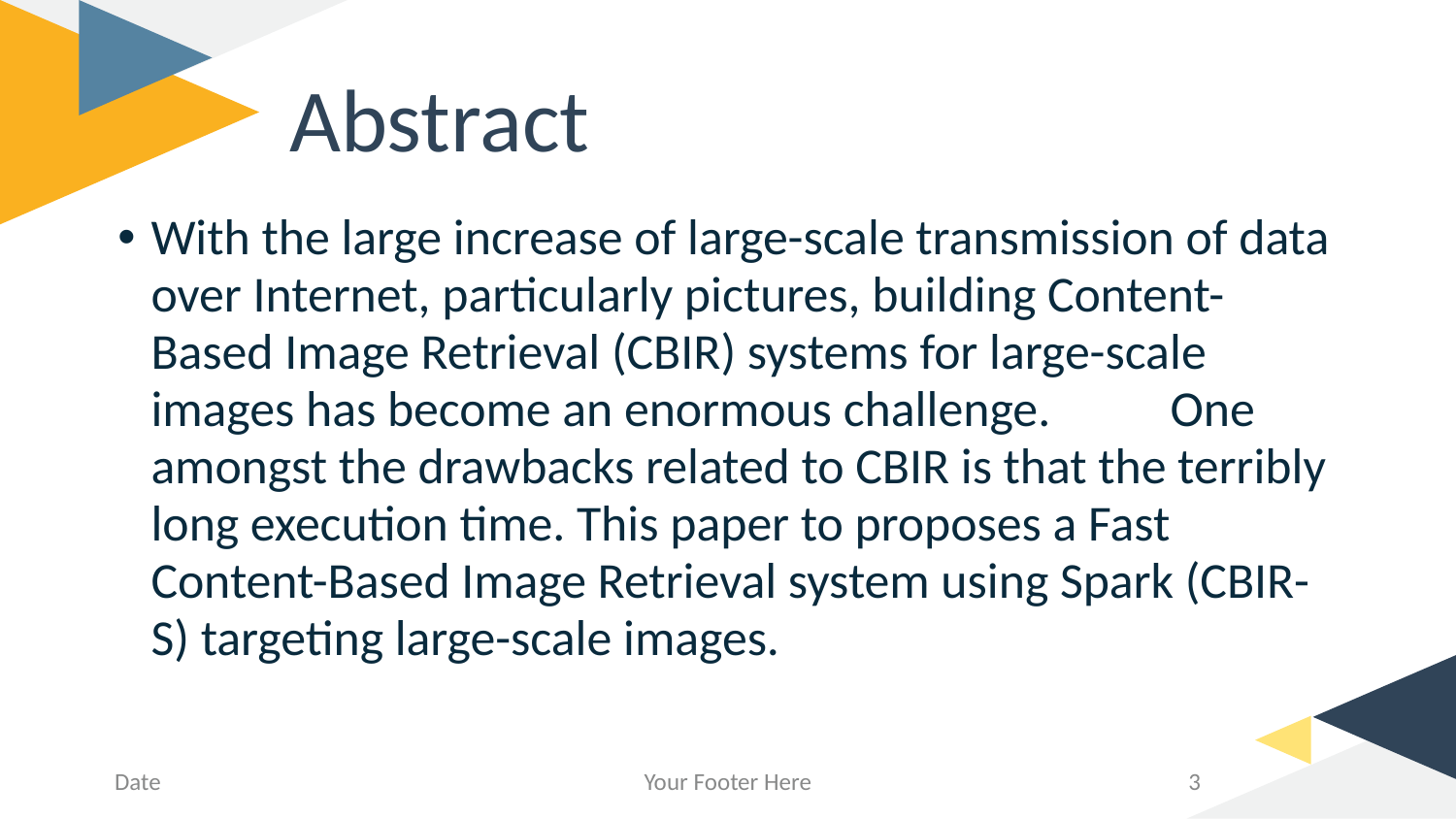

# Abstract
With the large increase of large-scale transmission of data over Internet, particularly pictures, building Content-Based Image Retrieval (CBIR) systems for large-scale images has become an enormous challenge. 	One amongst the drawbacks related to CBIR is that the terribly long execution time. This paper to proposes a Fast Content-Based Image Retrieval system using Spark (CBIR-S) targeting large-scale images.
Date
Your Footer Here
3